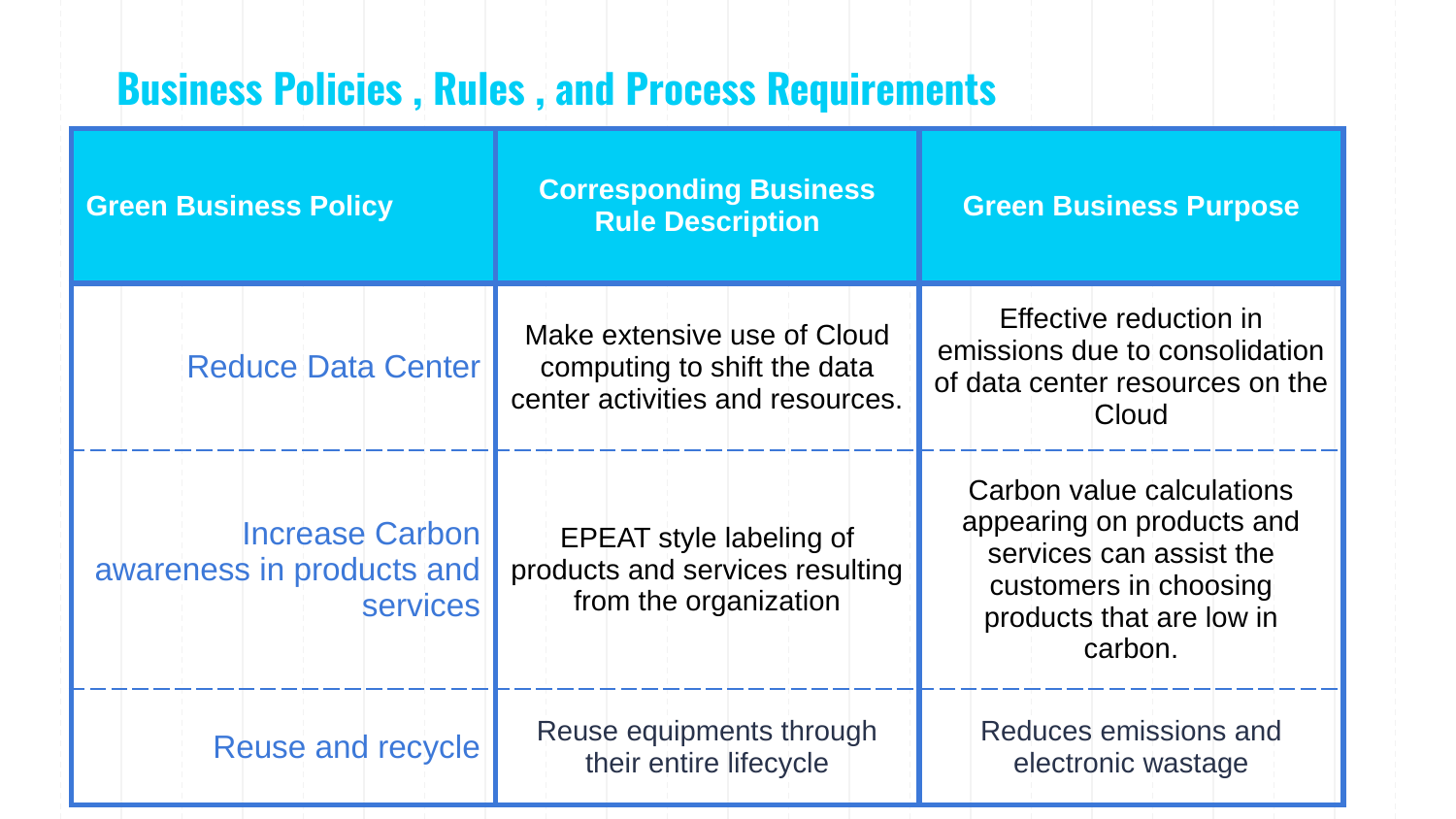

Business Policies , Rules , and Process Requirements
| Green Business Policy | Corresponding Business Rule Description | Green Business Purpose |
| --- | --- | --- |
| Reduce Data Center | Make extensive use of Cloud computing to shift the data center activities and resources. | Effective reduction in emissions due to consolidation of data center resources on the Cloud |
| Increase Carbon awareness in products and services | EPEAT style labeling of products and services resulting from the organization | Carbon value calculations appearing on products and services can assist the customers in choosing products that are low in carbon. |
| Reuse and recycle | Reuse equipments through their entire lifecycle | Reduces emissions and electronic wastage |
11